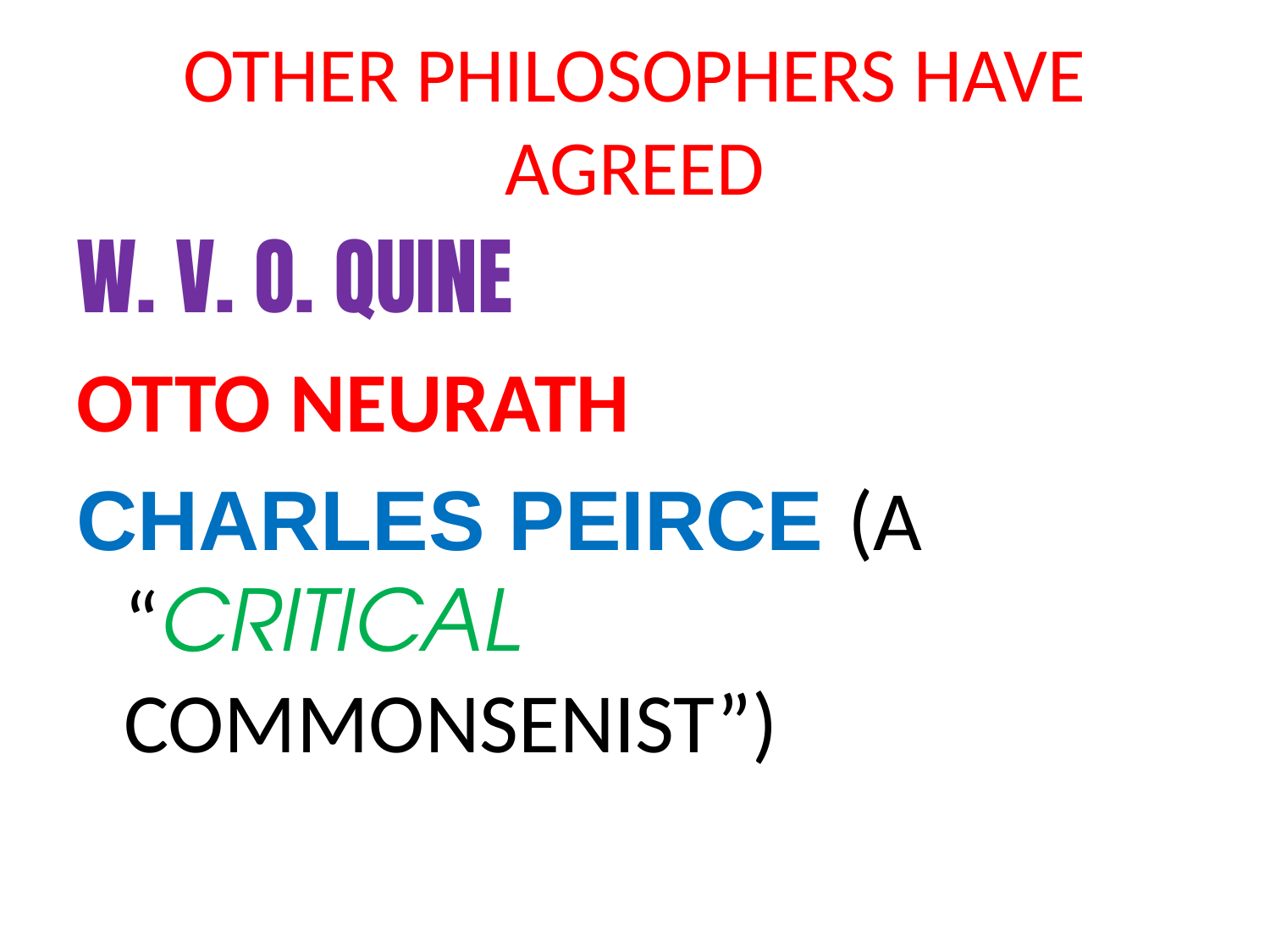

# OTHER PHILOSOPHERS HAVE AGREED
W. V. O. QUINE
OTTO NEURATH
CHARLES PEIRCE (A “CRITICAL COMMONSENIST”)